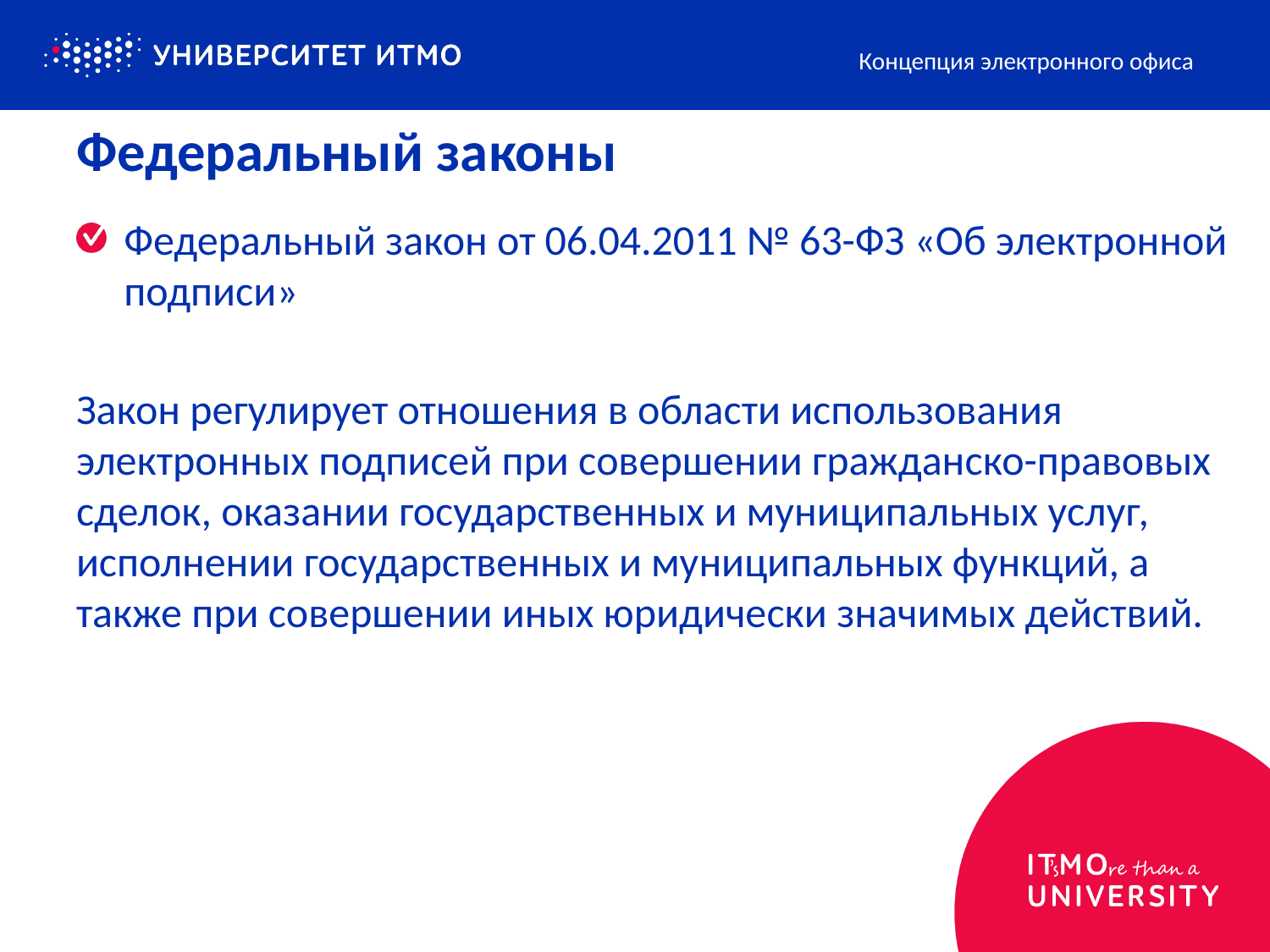

Концепция электронного офиса
# Федеральный законы
Федеральный закон от 06.04.2011 № 63-ФЗ «Об электронной подписи»

Закон регулирует отношения в области использования электронных подписей при совершении гражданско-правовых сделок, оказании государственных и муниципальных услуг, исполнении государственных и муниципальных функций, а также при совершении иных юридически значимых действий.